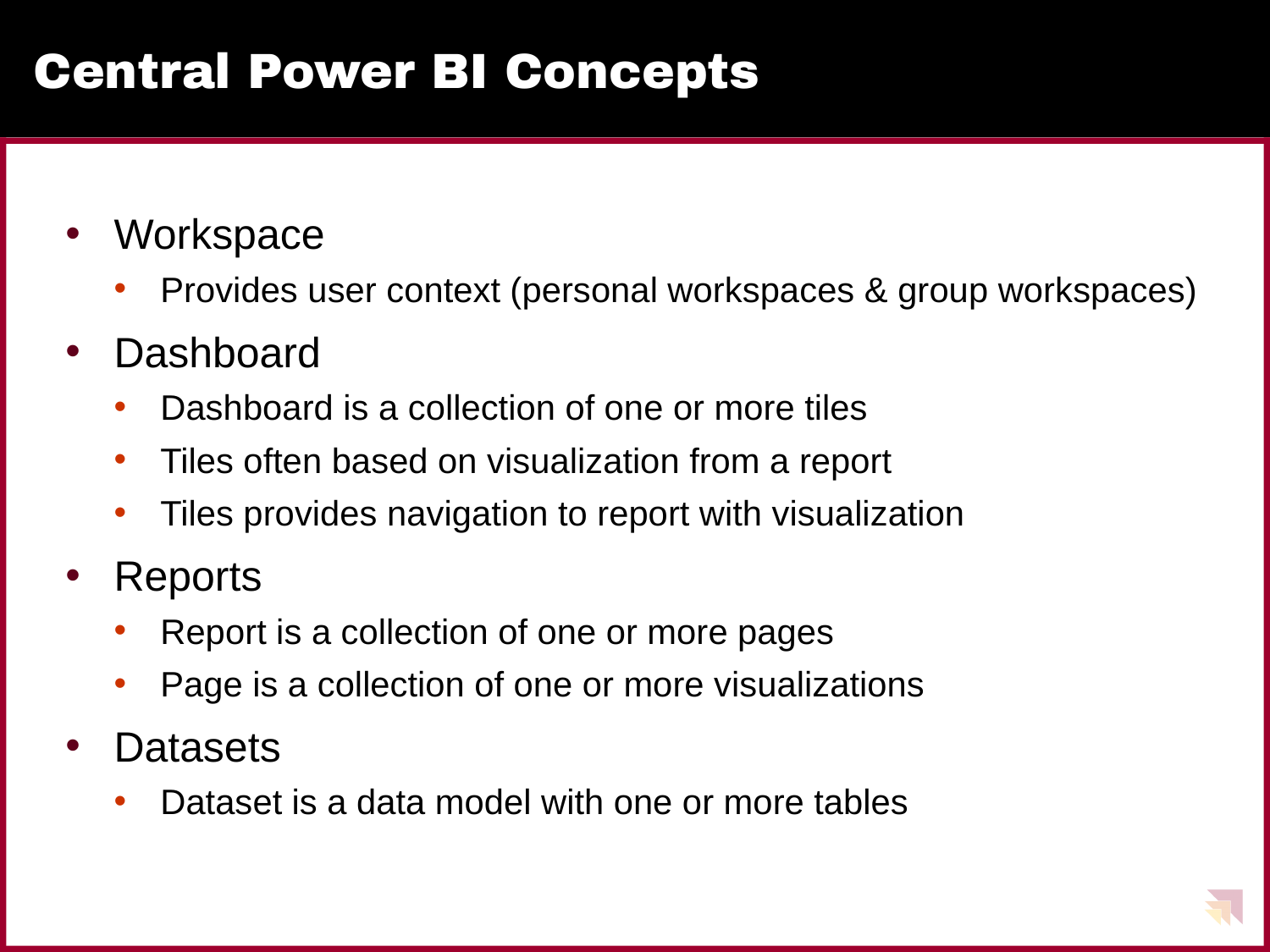

# Central Power BI Concepts
Workspace
Provides user context (personal workspaces & group workspaces)
Dashboard
Dashboard is a collection of one or more tiles
Tiles often based on visualization from a report
Tiles provides navigation to report with visualization
Reports
Report is a collection of one or more pages
Page is a collection of one or more visualizations
Datasets
Dataset is a data model with one or more tables